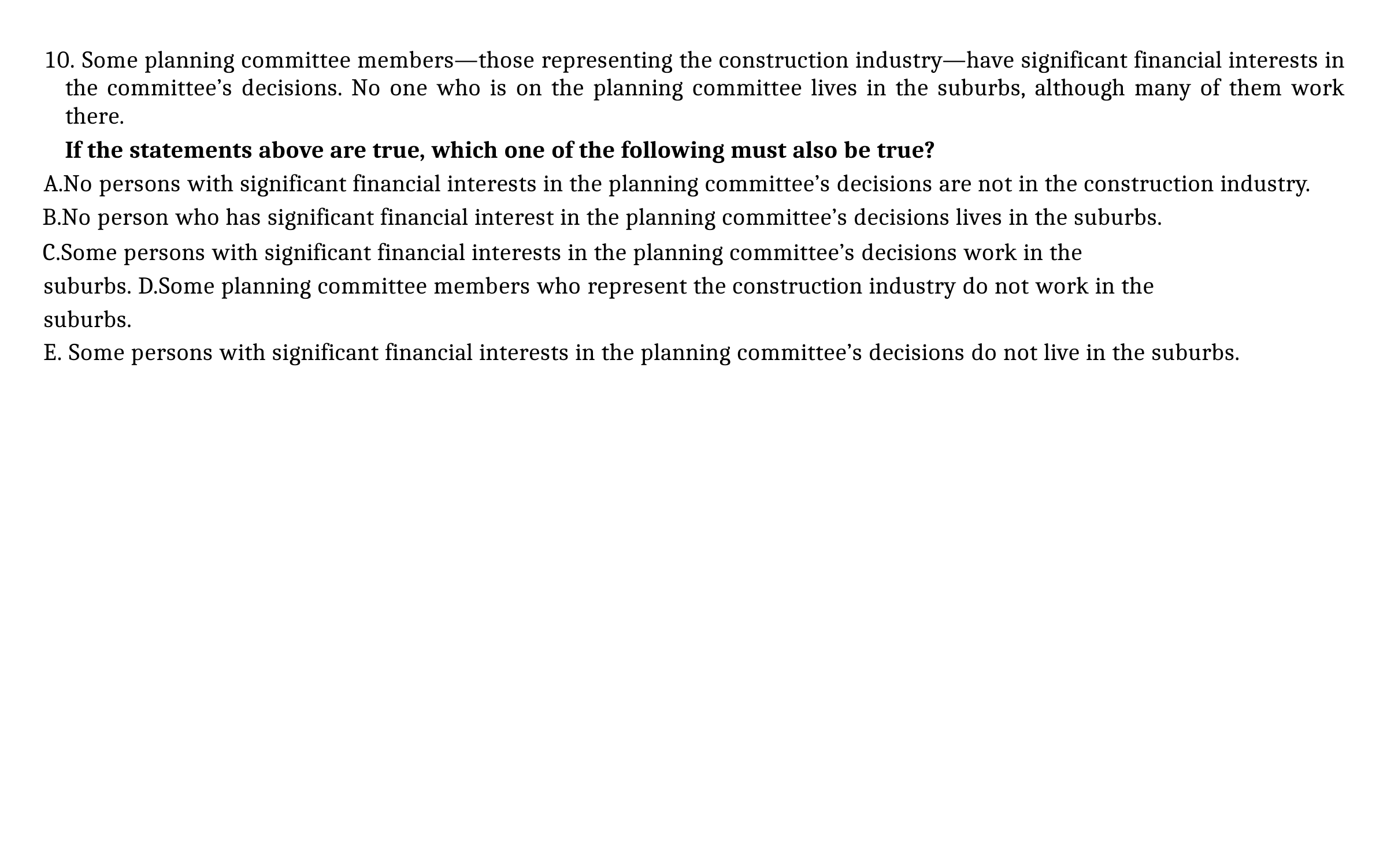

10. Some planning committee members—those representing the construction industry—have significant financial interests in the committee’s decisions. No one who is on the planning committee lives in the suburbs, although many of them work there.
If the statements above are true, which one of the following must also be true?
A.No persons with significant financial interests in the planning committee’s decisions are not in the construction industry.
No person who has significant financial interest in the planning committee’s decisions lives in the suburbs.
Some persons with significant financial interests in the planning committee’s decisions work in the suburbs. D.Some planning committee members who represent the construction industry do not work in the suburbs.
E. Some persons with significant financial interests in the planning committee’s decisions do not live in the suburbs.